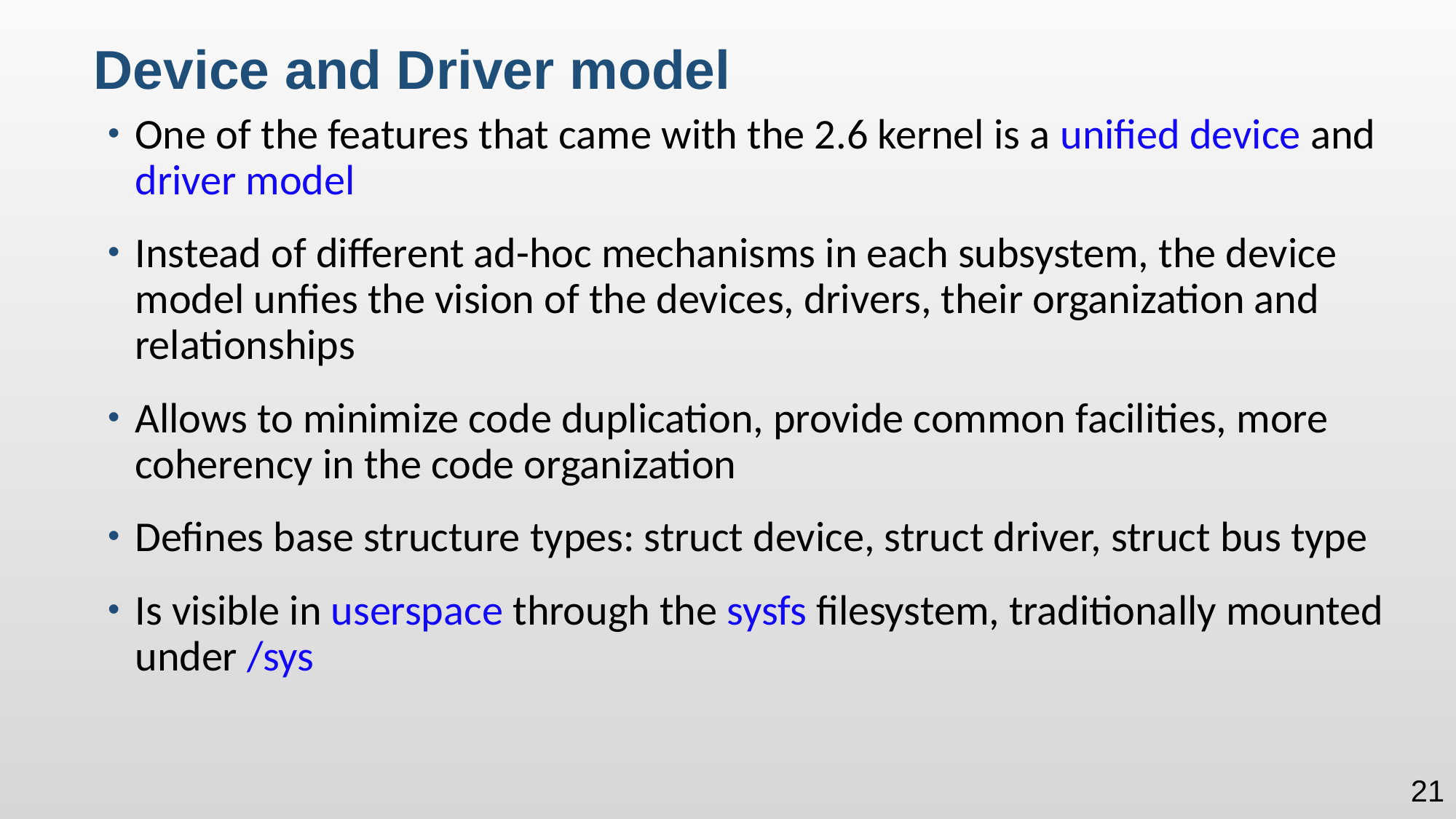

Device and Driver model
One of the features that came with the 2.6 kernel is a unified device and driver model
Instead of different ad-hoc mechanisms in each subsystem, the device model unfies the vision of the devices, drivers, their organization and relationships
Allows to minimize code duplication, provide common facilities, more coherency in the code organization
Defines base structure types: struct device, struct driver, struct bus type
Is visible in userspace through the sysfs filesystem, traditionally mounted under /sys
21